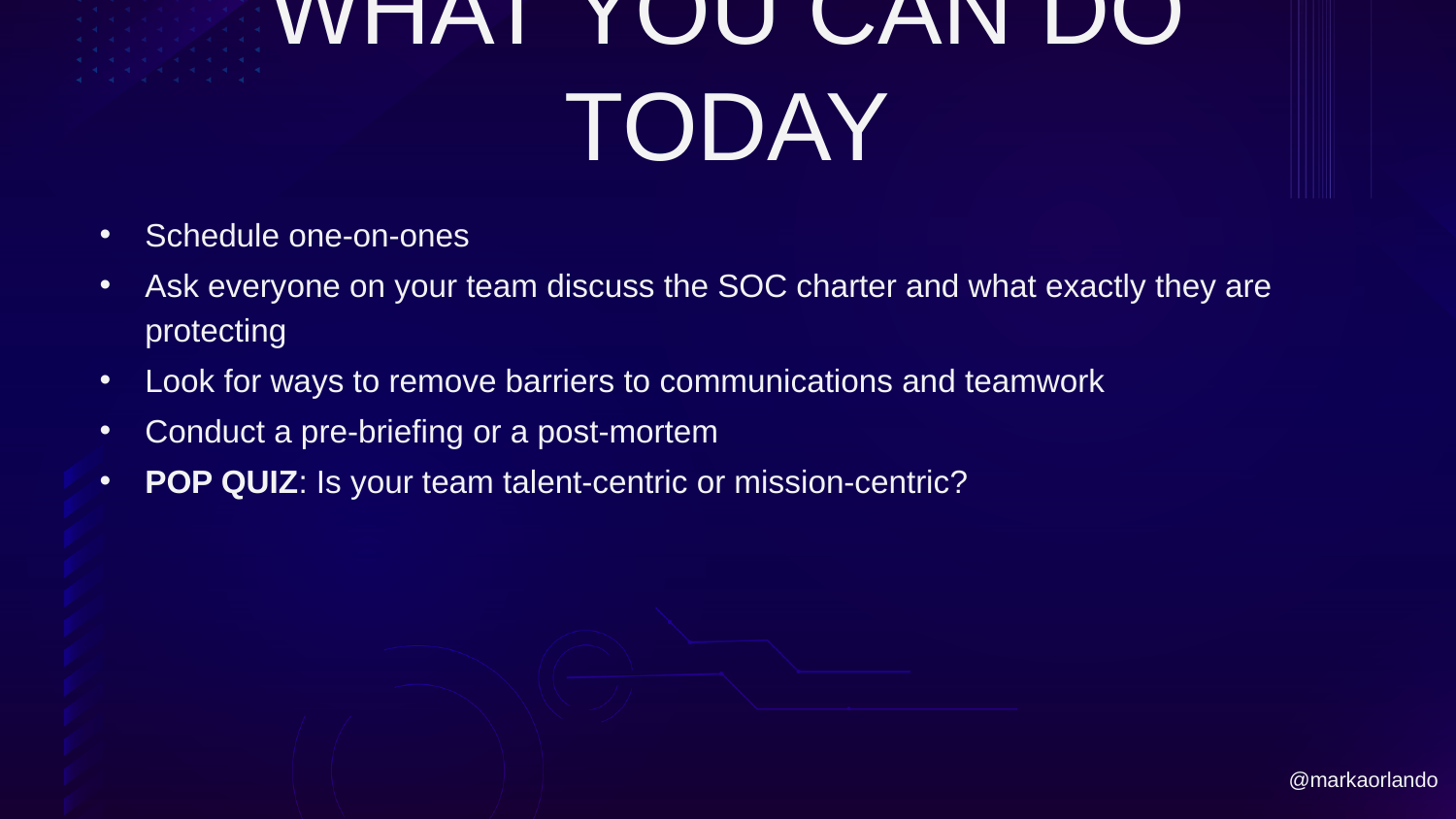

# WHAT YOU CAN DO TODAY
Schedule one-on-ones
Ask everyone on your team discuss the SOC charter and what exactly they are protecting
Look for ways to remove barriers to communications and teamwork
Conduct a pre-briefing or a post-mortem
POP QUIZ: Is your team talent-centric or mission-centric?
@markaorlando